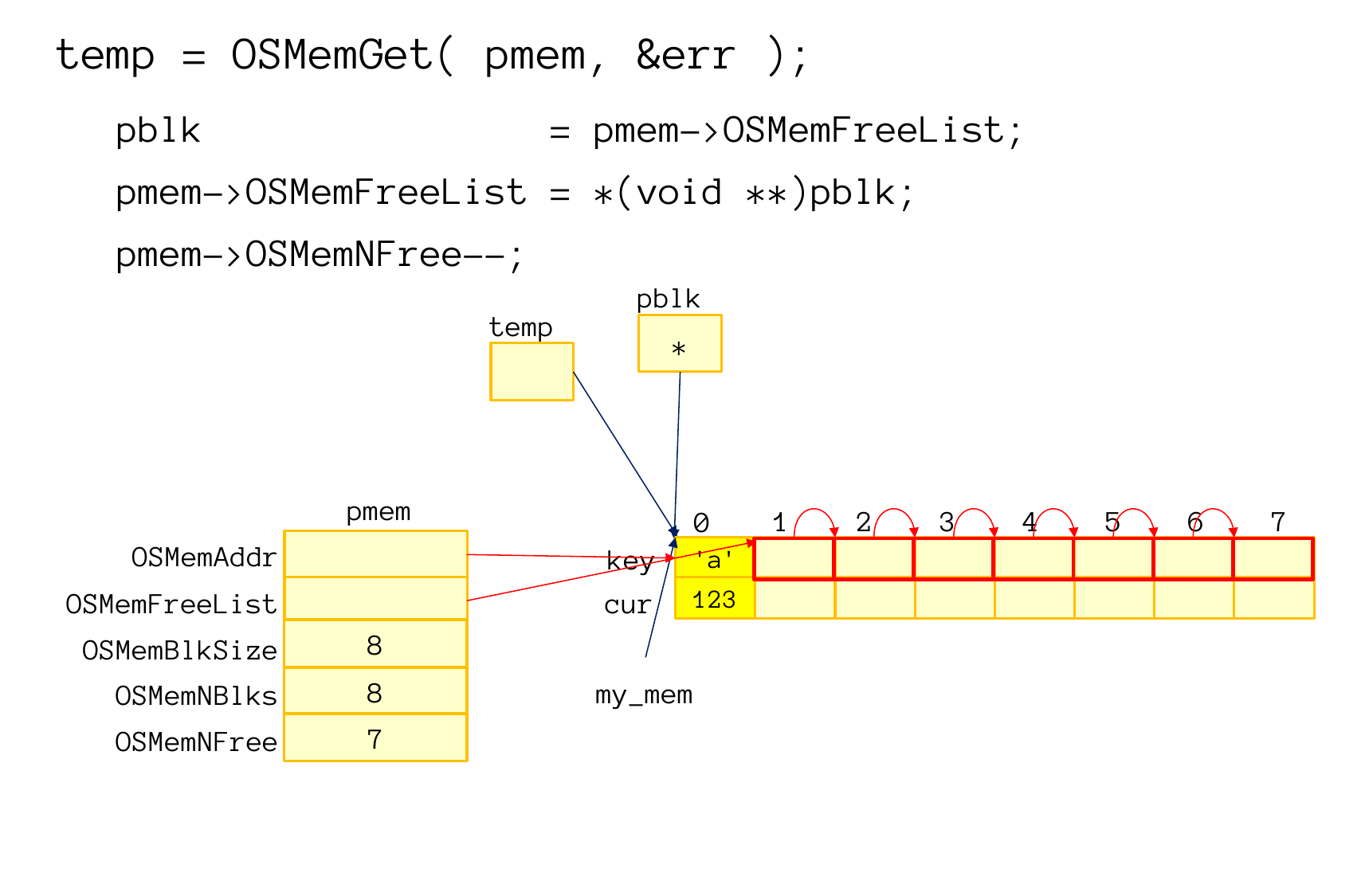

temp = OSMemGet( pmem, &err );
pblk                = pmem->OSMemFreeList;
pmem->OSMemFreeList = *(void **)pblk;
pmem->OSMemNFree--;
pblk
temp
*

pmem
1
2
3
4
5
6
7
0
OSMemAddr
key

'a'

OSMemFreeList
cur

123

OSMemBlkSize
8
my_mem
OSMemNBlks
8
OSMemNFree
7